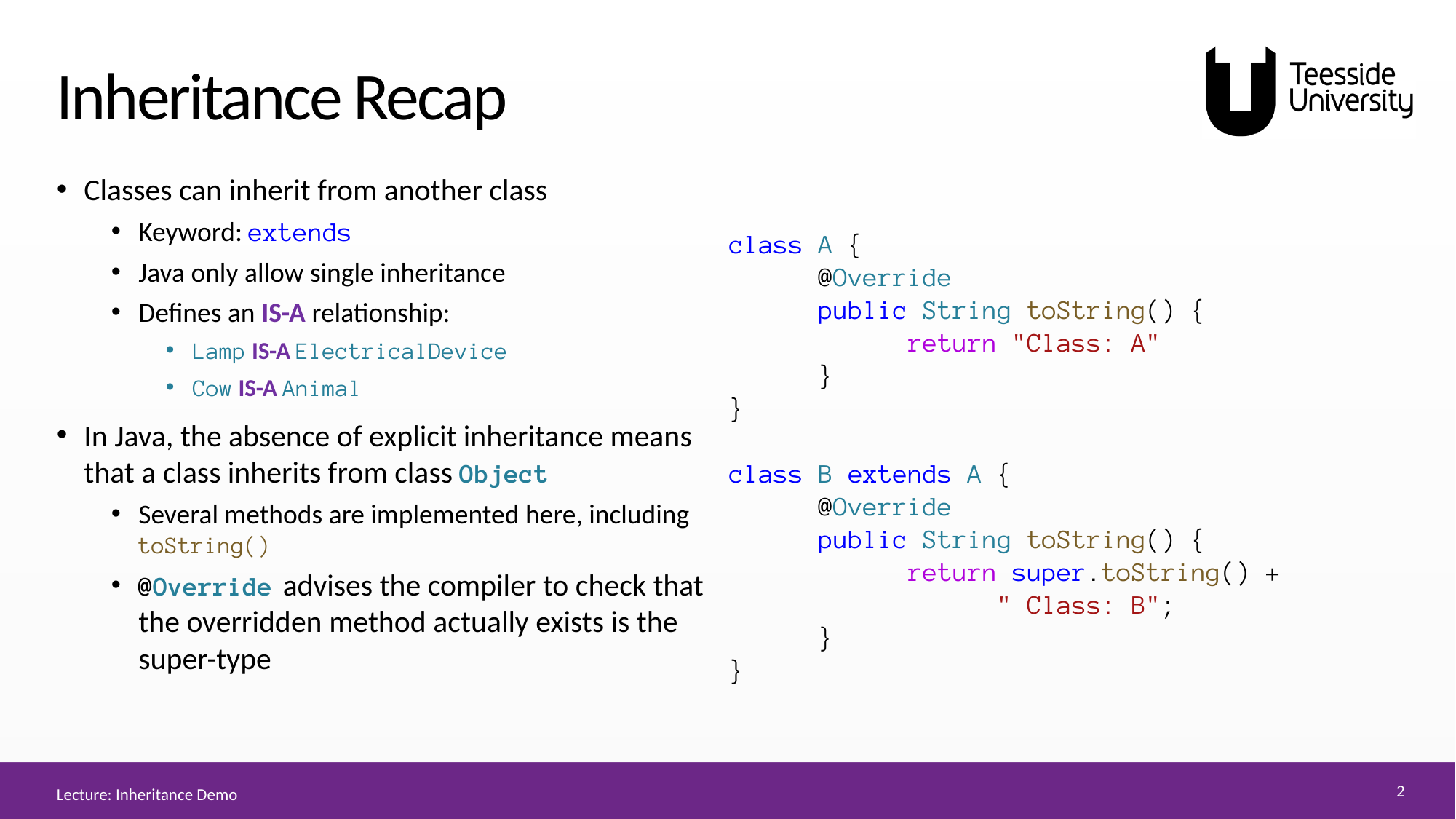

# Inheritance Recap
Classes can inherit from another class
Keyword: extends
Java only allow single inheritance
Defines an IS-A relationship:
Lamp IS-A ElectricalDevice
Cow IS-A Animal
In Java, the absence of explicit inheritance means that a class inherits from class Object
Several methods are implemented here, including toString()
@Override advises the compiler to check that the overridden method actually exists is the super-type
class A {
      @Override
      public String toString() {
            return "Class: A"
      }
}
class B extends A {
      @Override
      public String toString() {
            return super.toString() +
                  " Class: B";
      }
}
2
Lecture: Inheritance Demo